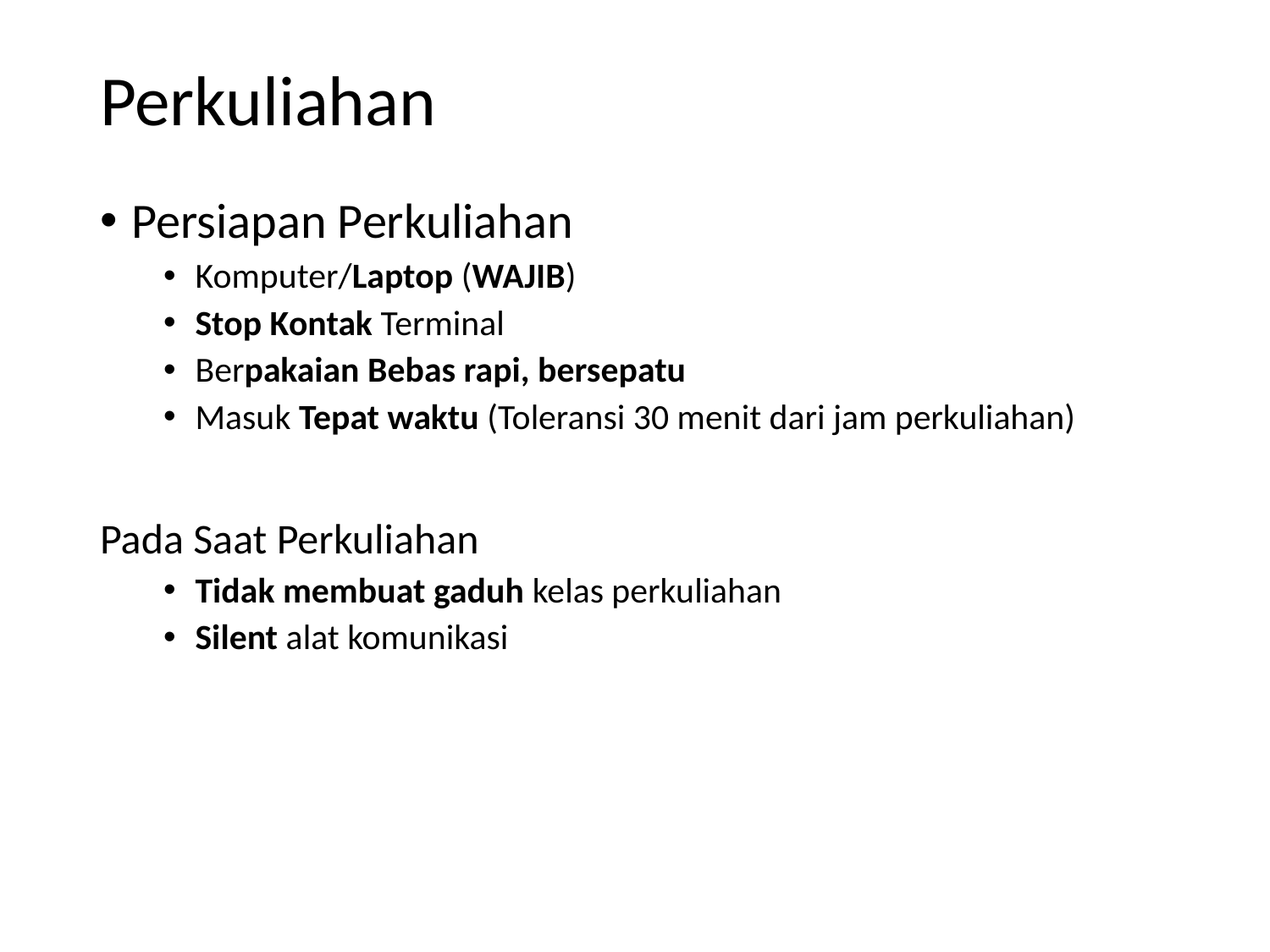

# Perkuliahan
Persiapan Perkuliahan
Komputer/Laptop (WAJIB)
Stop Kontak Terminal
Berpakaian Bebas rapi, bersepatu
Masuk Tepat waktu (Toleransi 30 menit dari jam perkuliahan)

Pada Saat Perkuliahan
Tidak membuat gaduh kelas perkuliahan
Silent alat komunikasi